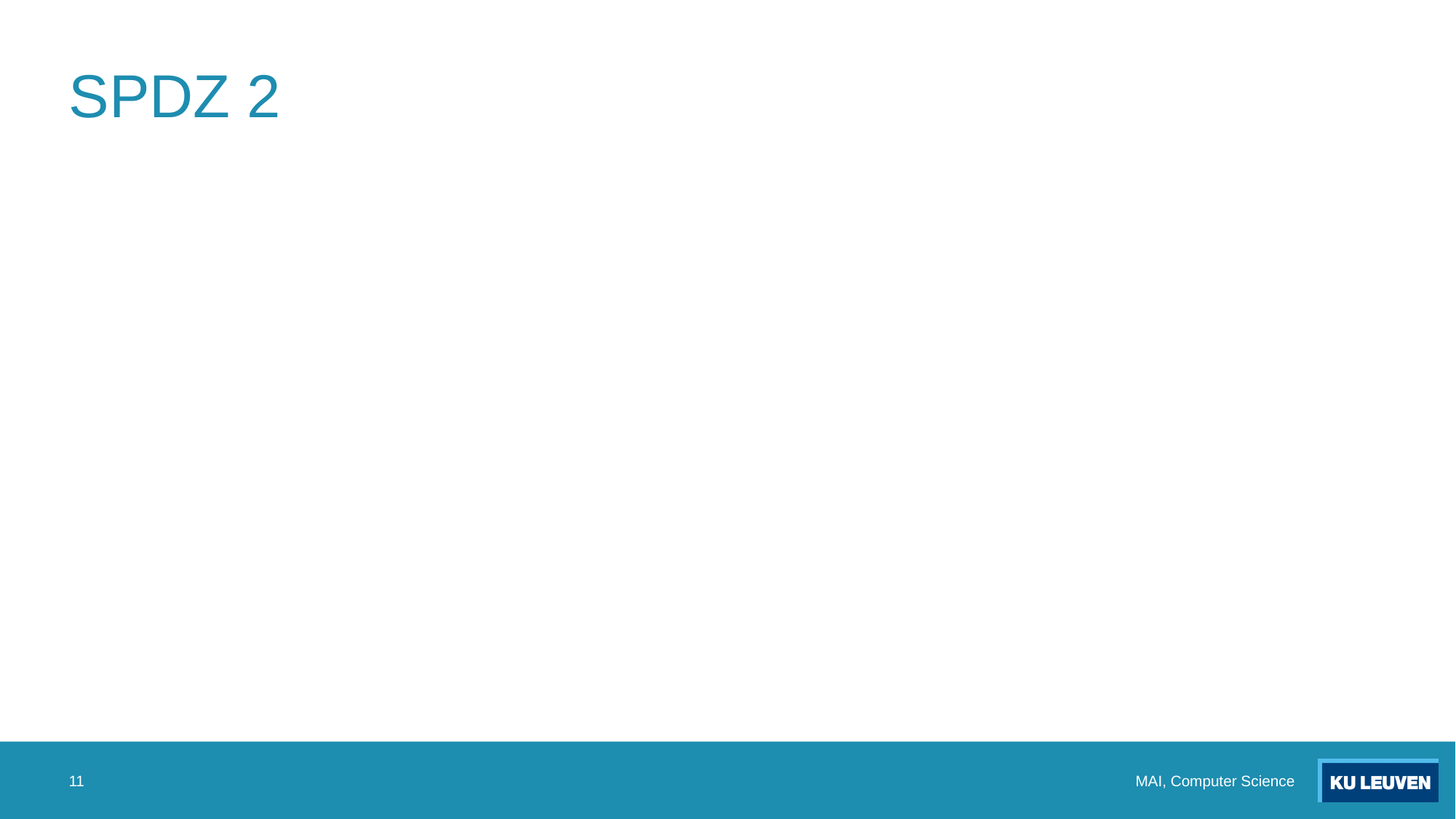

# SPDZ 2

11
MAI, Computer Science